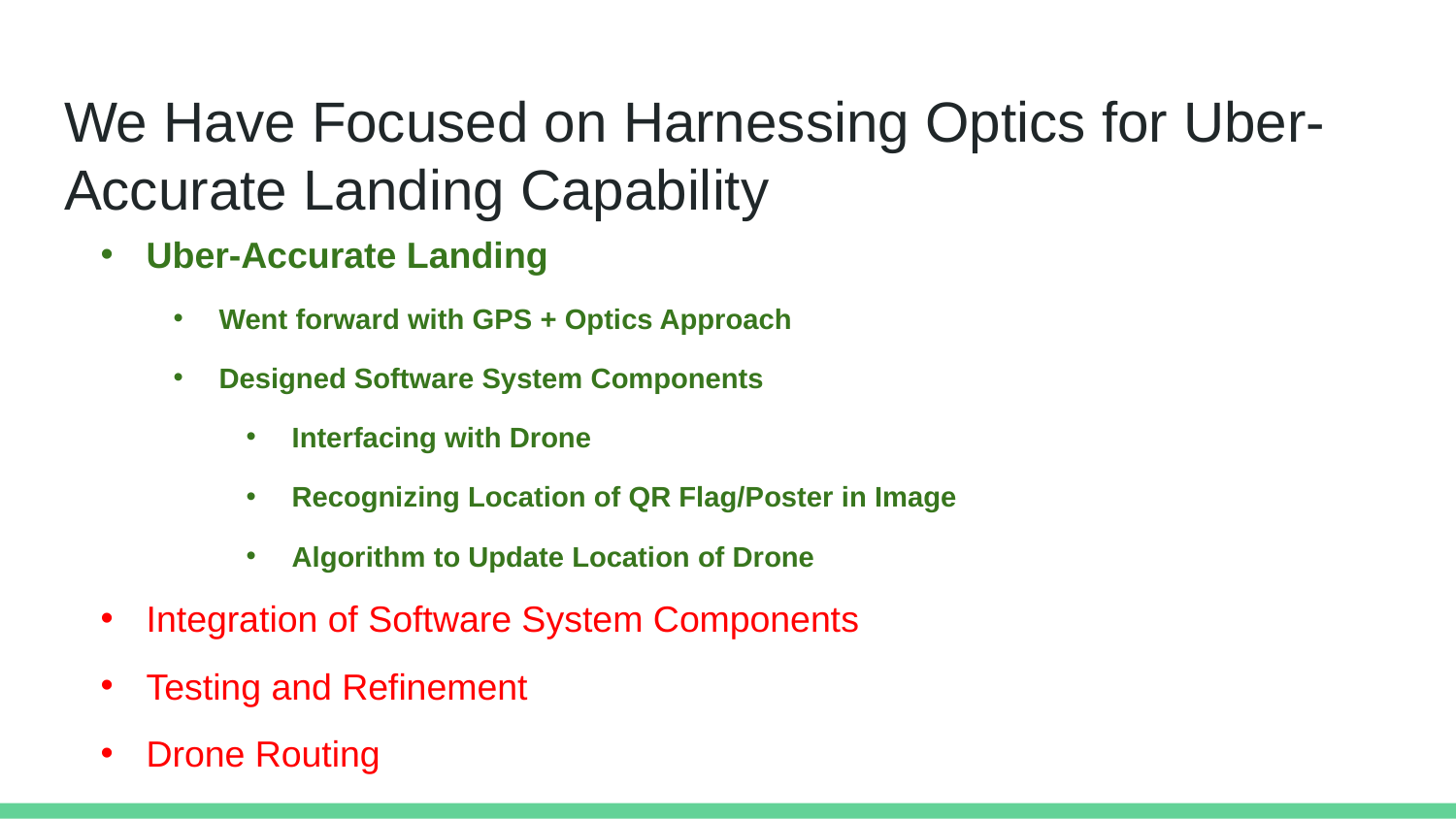

# We Have Focused on Harnessing Optics for Uber-Accurate Landing Capability
Uber-Accurate Landing
Went forward with GPS + Optics Approach
Designed Software System Components
Interfacing with Drone
Recognizing Location of QR Flag/Poster in Image
Algorithm to Update Location of Drone
Integration of Software System Components
Testing and Refinement
Drone Routing